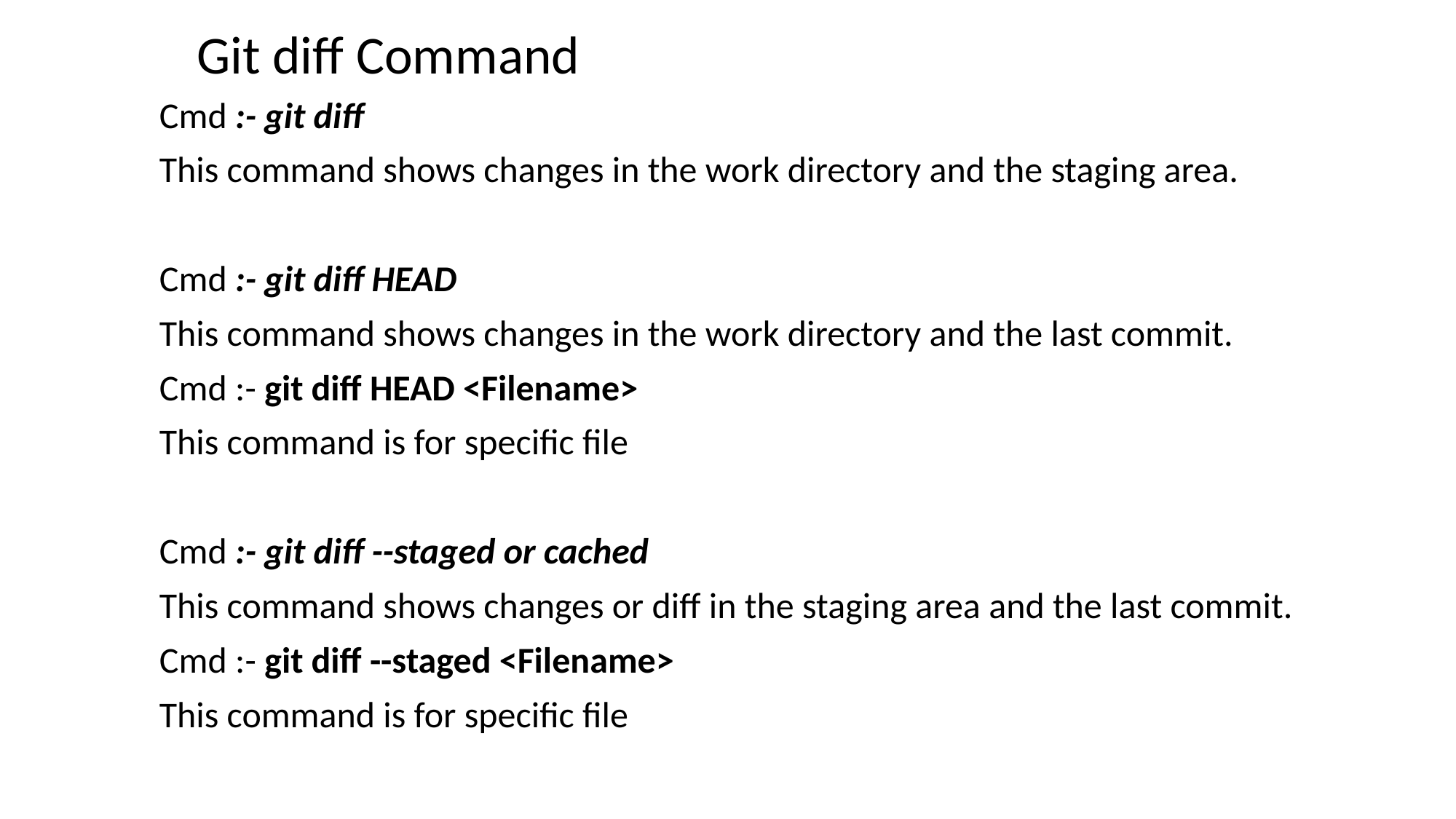

# Git diff Command
Cmd :- git diff
This command shows changes in the work directory and the staging area.

Cmd :- git diff HEAD
This command shows changes in the work directory and the last commit.
Cmd :- git diff HEAD <Filename>
This command is for specific file

Cmd :- git diff --staged or cached
This command shows changes or diff in the staging area and the last commit.
Cmd :- git diff --staged <Filename>
This command is for specific file